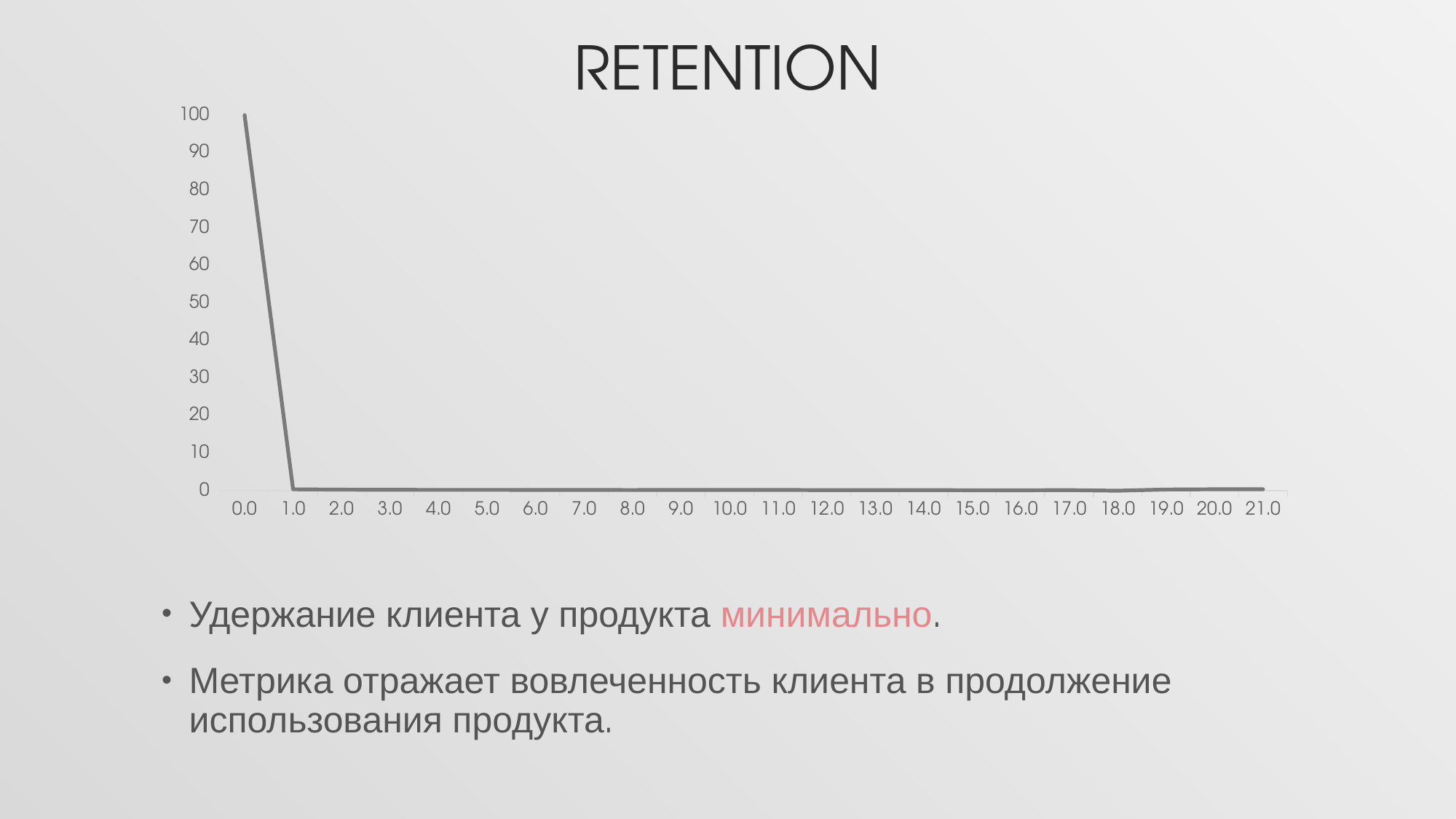

# retention

### Chart

| Category | Месяц |
|---|---|
| 0.0 | 100.0 |
| 1.0 | 0.37 |
| 2.0 | 0.28 |
| 3.0 | 0.24 |
| 4.0 | 0.22 |
| 5.0 | 0.22 |
| 6.0 | 0.21 |
| 7.0 | 0.19 |
| 8.0 | 0.18 |
| 9.0 | 0.2 |
| 10.0 | 0.19 |
| 11.0 | 0.21 |
| 12.0 | 0.14 |
| 13.0 | 0.16 |
| 14.0 | 0.17 |
| 15.0 | 0.11 |
| 16.0 | 0.11 |
| 17.0 | 0.16 |
| 18.0 | 0.0 |
| 19.0 | 0.31 |
| 20.0 | 0.38 |
| 21.0 | 0.38 |
Удержание клиента у продукта минимально.
Метрика отражает вовлеченность клиента в продолжение использования продукта.